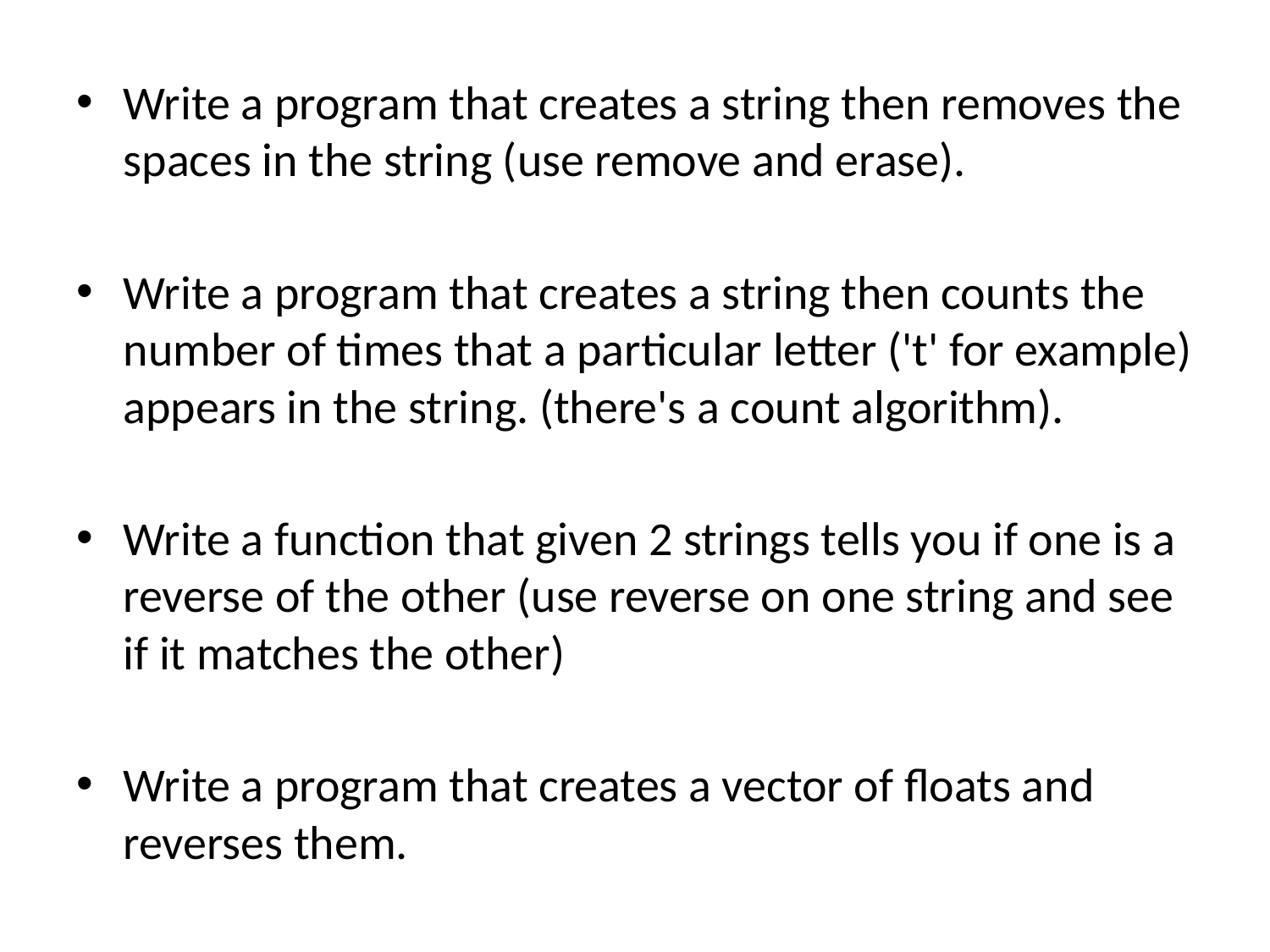

Write a program that creates a string then removes the spaces in the string (use remove and erase).

Write a program that creates a string then counts the number of times that a particular letter ('t' for example) appears in the string. (there's a count algorithm).

Write a function that given 2 strings tells you if one is a reverse of the other (use reverse on one string and see if it matches the other)

Write a program that creates a vector of floats and reverses them.